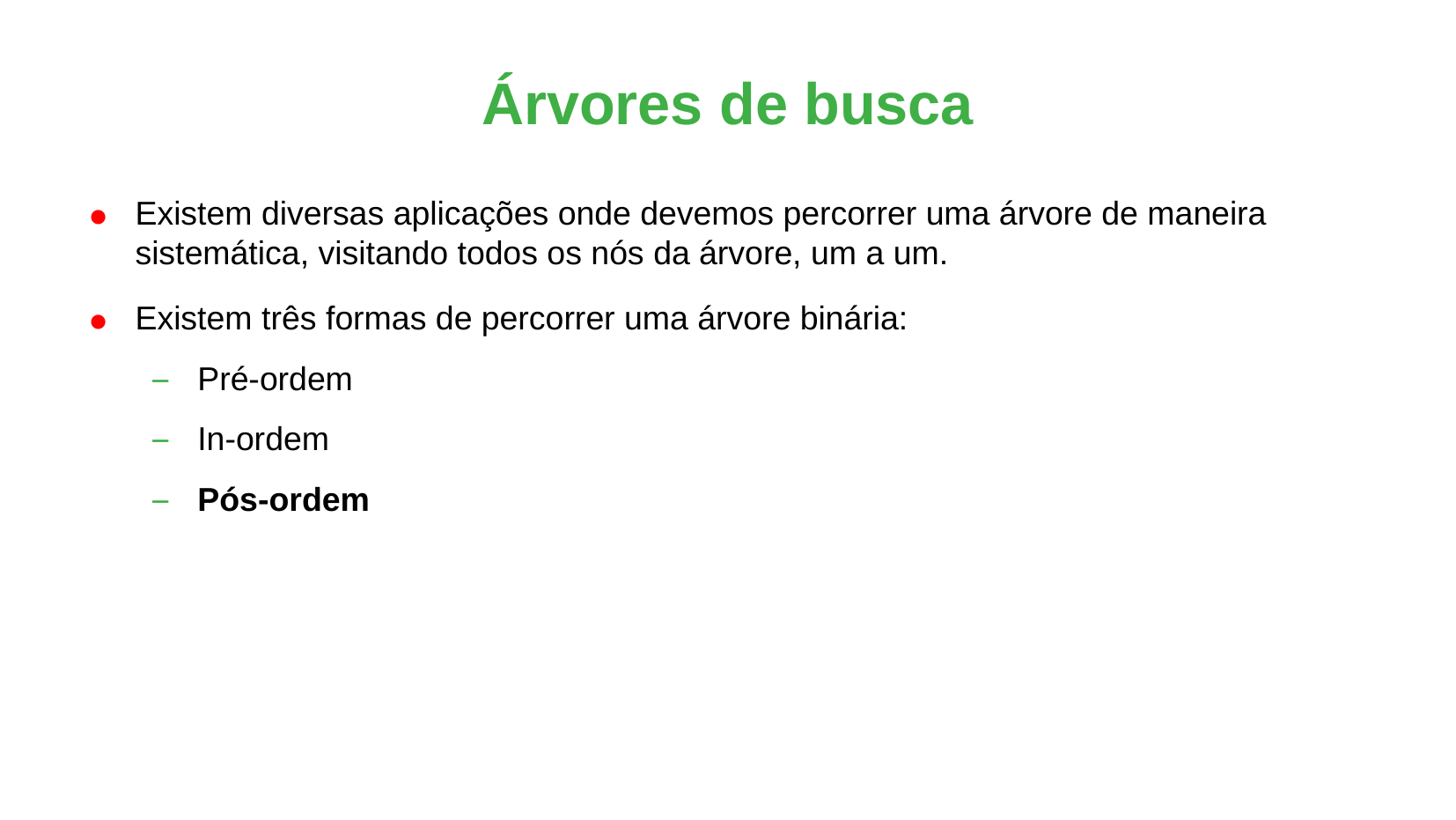

Árvores de busca
Existem diversas aplicações onde devemos percorrer uma árvore de maneira sistemática, visitando todos os nós da árvore, um a um.
Existem três formas de percorrer uma árvore binária:
Pré-ordem
In-ordem
Pós-ordem